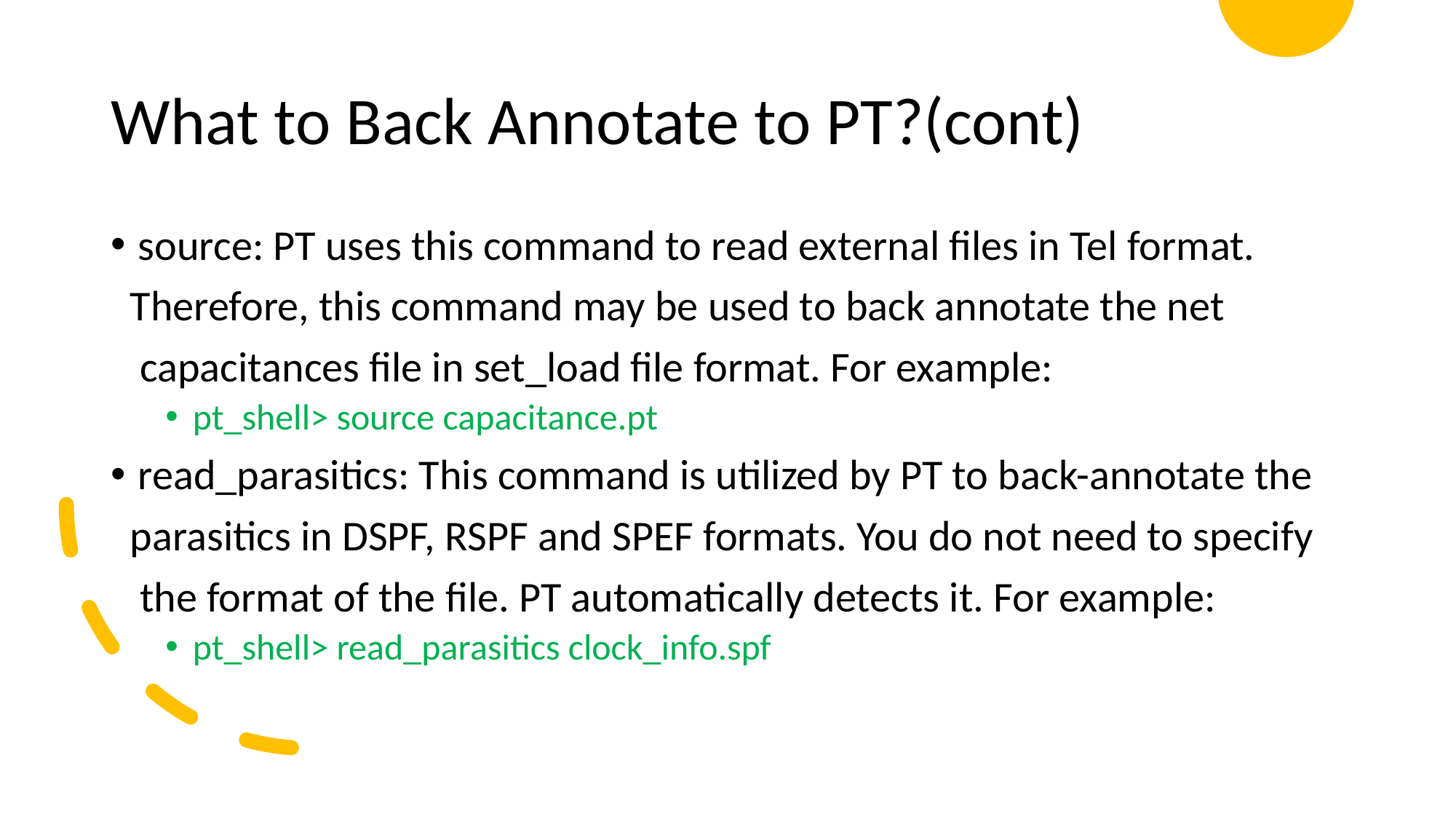

# What to Back Annotate to PT?(cont)
source: PT uses this command to read external files in Tel format.
  Therefore, this command may be used to back annotate the net
   capacitances file in set_load file format. For example:
pt_shell> source capacitance.pt
read_parasitics: This command is utilized by PT to back-annotate the
  parasitics in DSPF, RSPF and SPEF formats. You do not need to specify
   the format of the file. PT automatically detects it. For example:
pt_shell> read_parasitics clock_info.spf